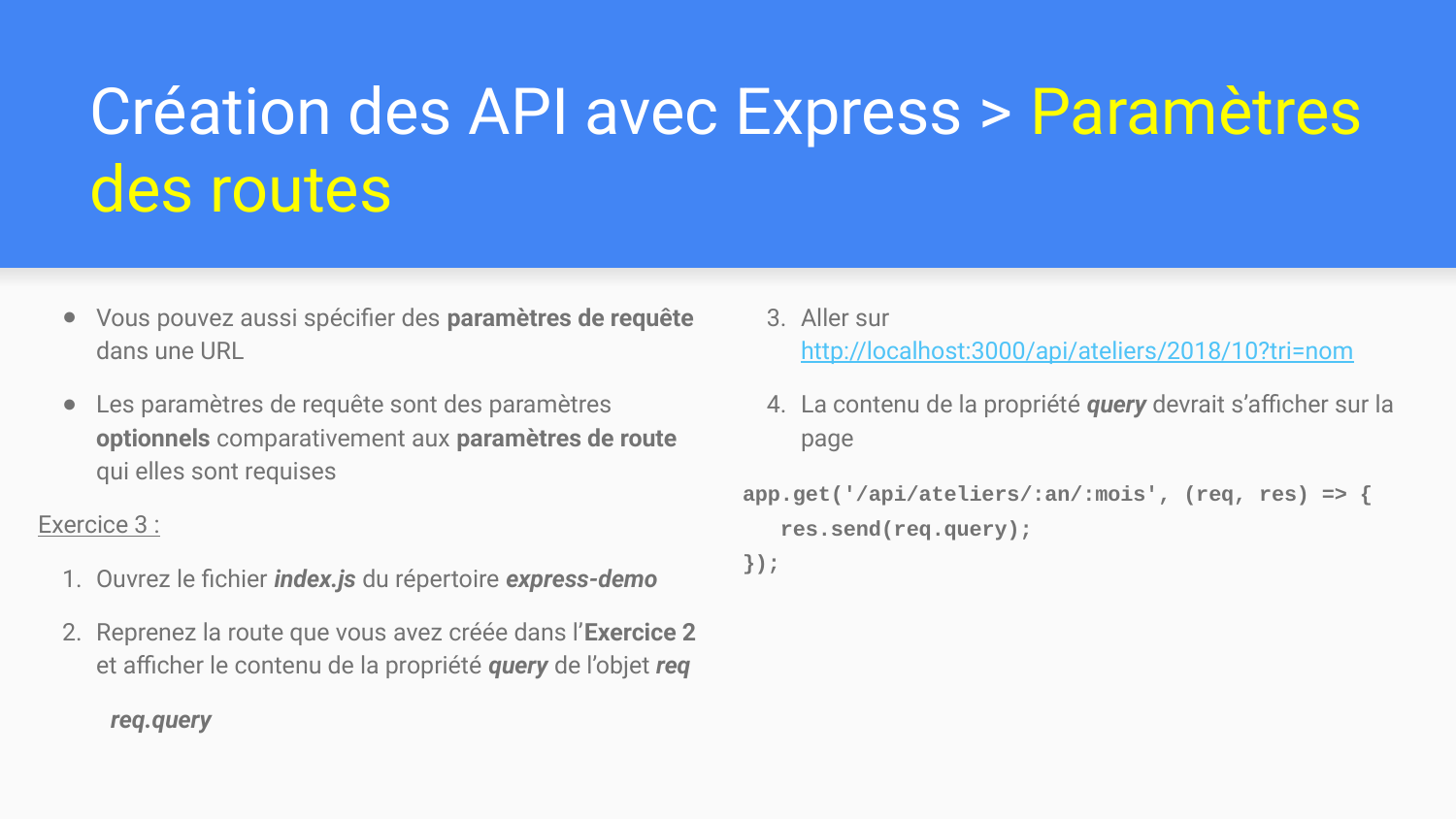

# Création des API avec Express > Paramètres des routes
Vous pouvez aussi spécifier des paramètres de requête dans une URL
Les paramètres de requête sont des paramètres optionnels comparativement aux paramètres de route qui elles sont requises
Exercice 3 :
Ouvrez le fichier index.js du répertoire express-demo
Reprenez la route que vous avez créée dans l’Exercice 2 et afficher le contenu de la propriété query de l’objet req
req.query

Aller sur http://localhost:3000/api/ateliers/2018/10?tri=nom
La contenu de la propriété query devrait s’afficher sur la page
app.get('/api/ateliers/:an/:mois', (req, res) => {
   res.send(req.query);
});